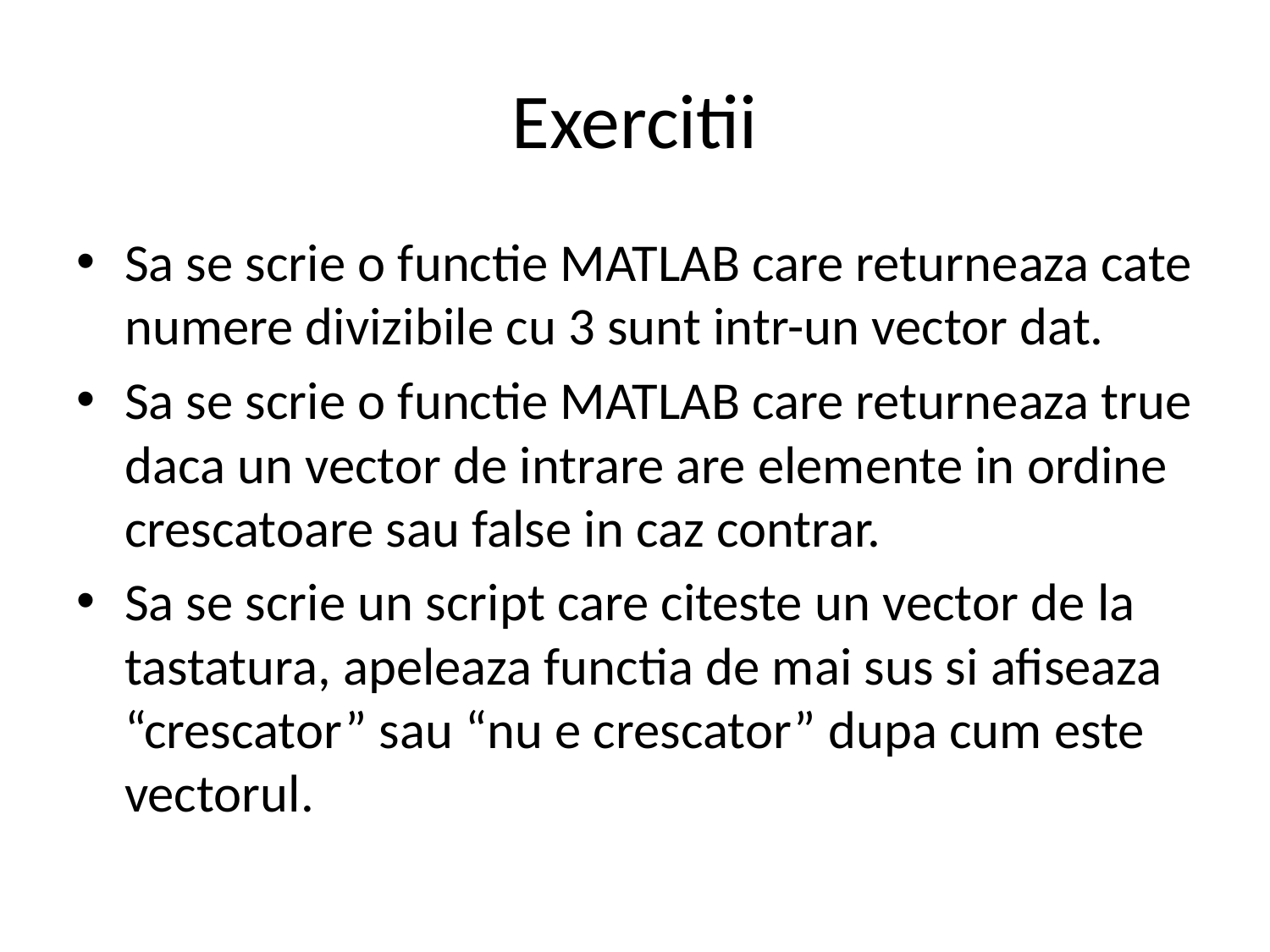

# Exercitii
Sa se scrie o functie MATLAB care returneaza cate numere divizibile cu 3 sunt intr-un vector dat.
Sa se scrie o functie MATLAB care returneaza true daca un vector de intrare are elemente in ordine crescatoare sau false in caz contrar.
Sa se scrie un script care citeste un vector de la tastatura, apeleaza functia de mai sus si afiseaza “crescator” sau “nu e crescator” dupa cum este vectorul.